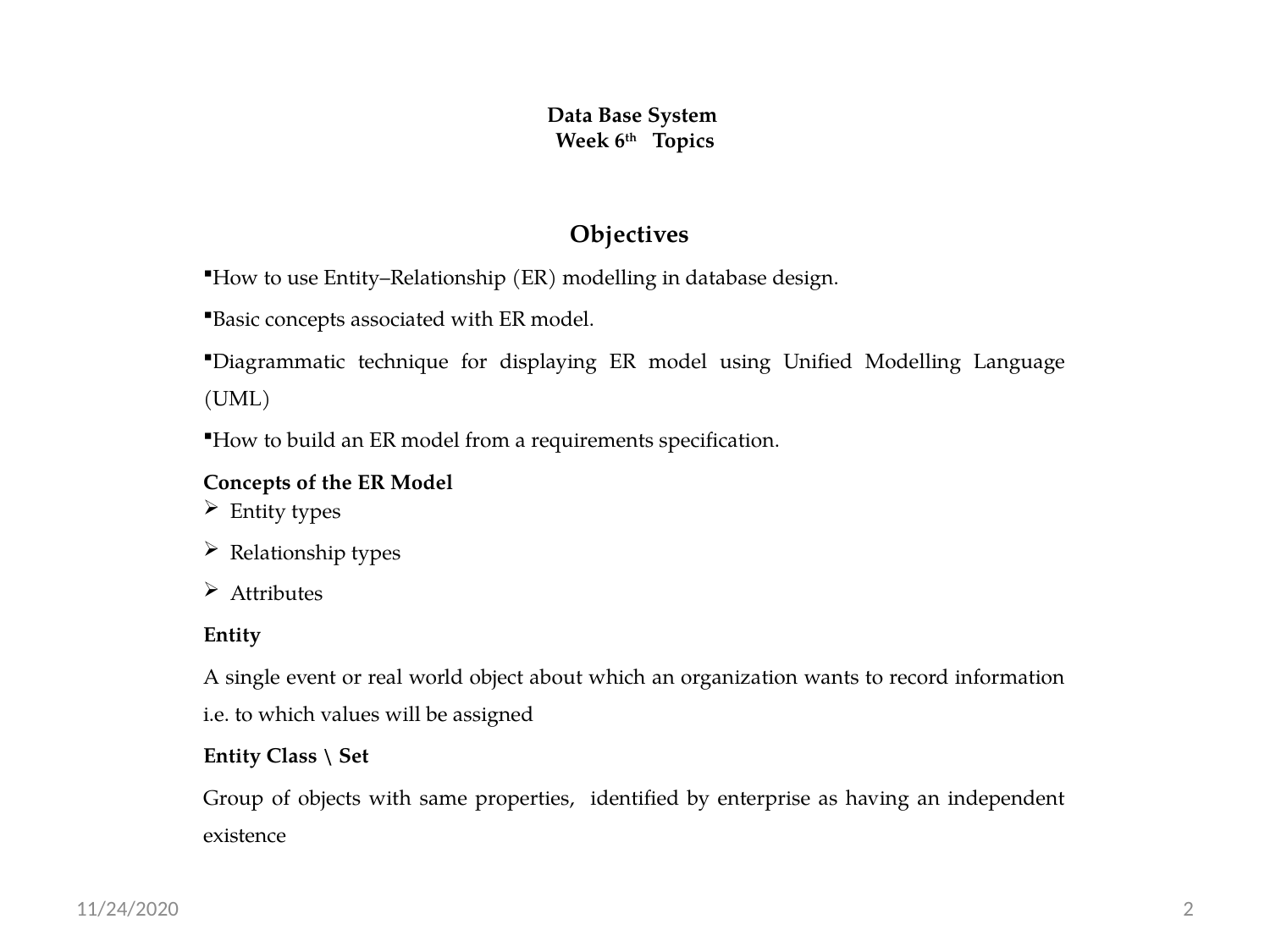

# Data Base System Week 6th   Topics
Objectives
How to use Entity–Relationship (ER) modelling in database design.
Basic concepts associated with ER model.
Diagrammatic technique for displaying ER model using Unified Modelling Language (UML)
How to build an ER model from a requirements specification.
Concepts of the ER Model
  Entity types

  Relationship types

  Attributes
Entity
A single event or real world object about which an organization wants to record information i.e. to which values will be assigned
Entity Class \ Set
Group of objects with same properties,  identified by enterprise as having an independent existence
11/24/2020
2